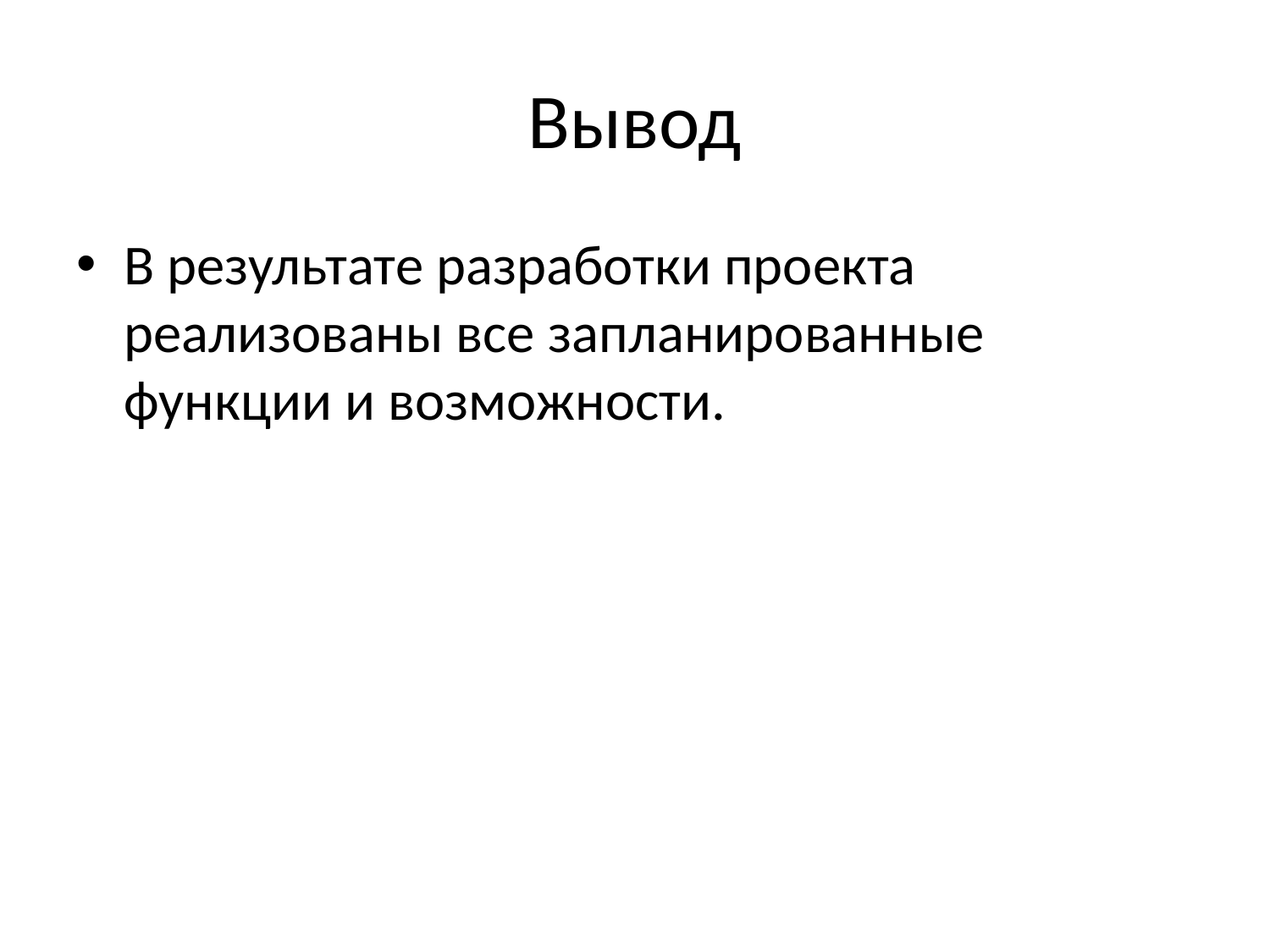

# Вывод
В результате разработки проекта реализованы все запланированные функции и возможности.